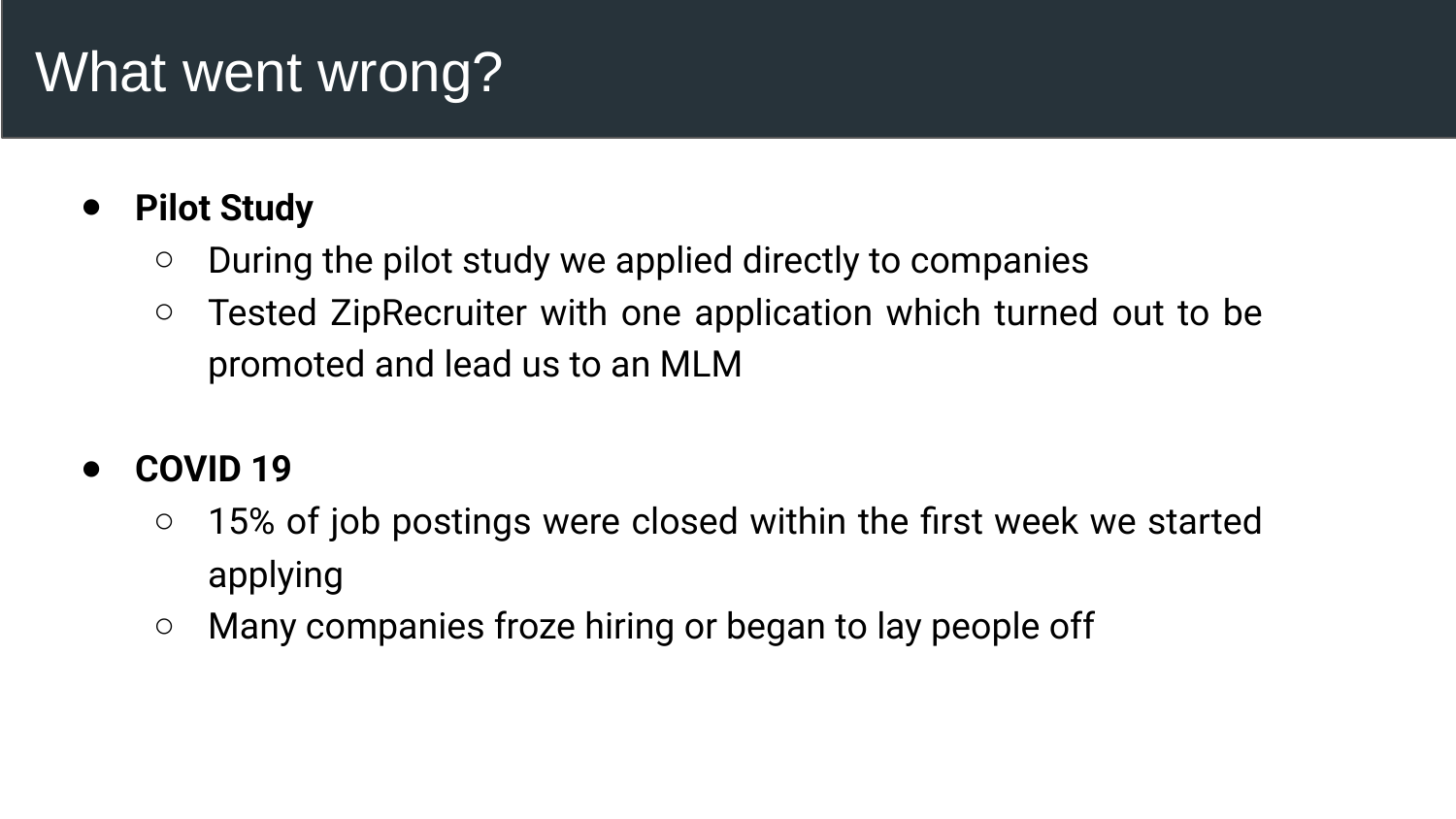

# What went wrong?

Pilot Study
During the pilot study we applied directly to companies
Tested ZipRecruiter with one application which turned out to be promoted and lead us to an MLM

COVID 19
15% of job postings were closed within the first week we started applying
Many companies froze hiring or began to lay people off